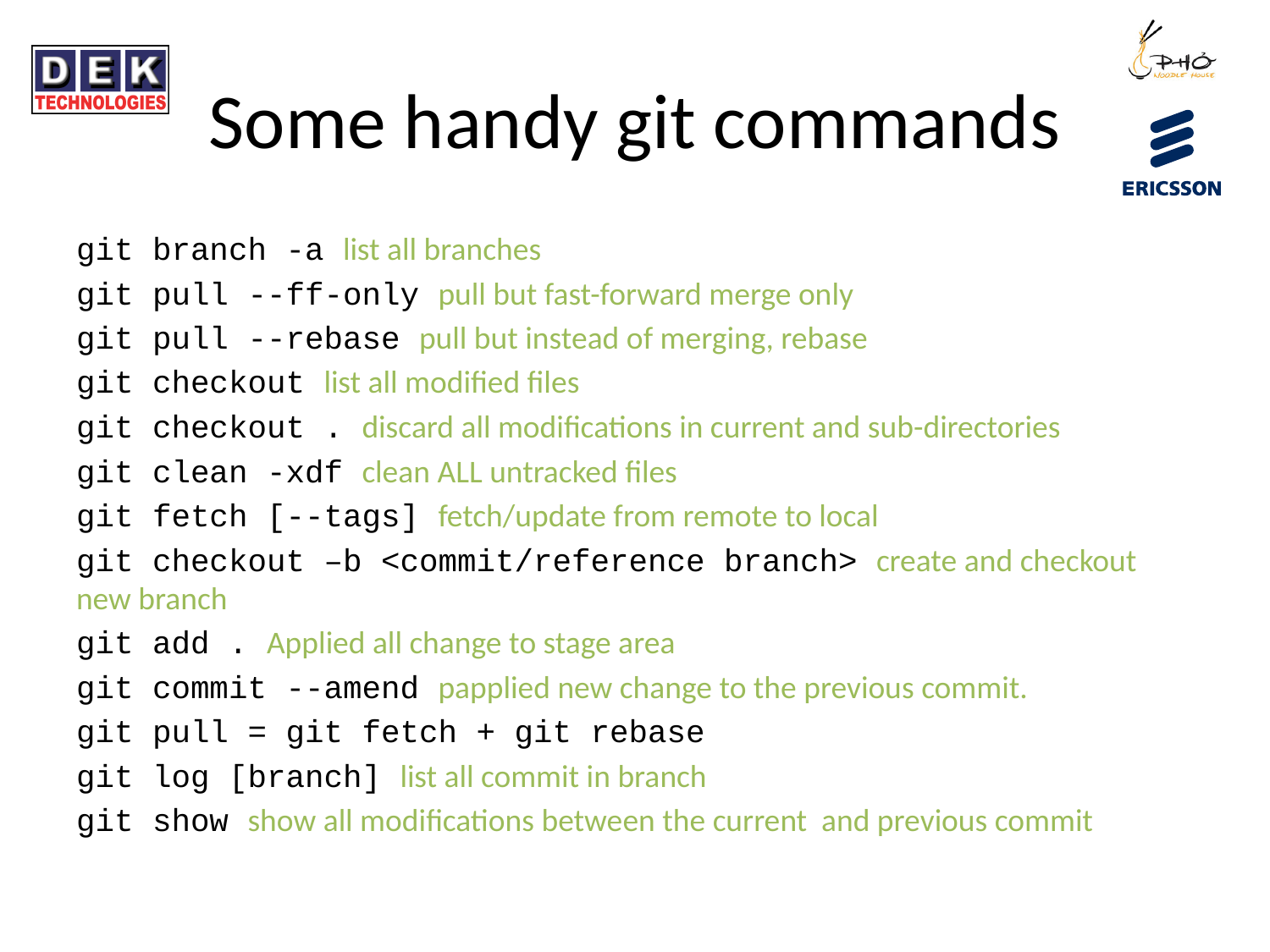

# Some handy git commands
git branch -a list all branches
git pull --ff-only pull but fast-forward merge only
git pull --rebase pull but instead of merging, rebase
git checkout list all modified files
git checkout . discard all modifications in current and sub-directories
git clean -xdf clean ALL untracked files
git fetch [--tags] fetch/update from remote to local
git checkout –b <commit/reference branch> create and checkout new branch
git add . Applied all change to stage area
git commit --amend papplied new change to the previous commit.
git pull = git fetch + git rebase
git log [branch] list all commit in branch
git show show all modifications between the current  and previous commit